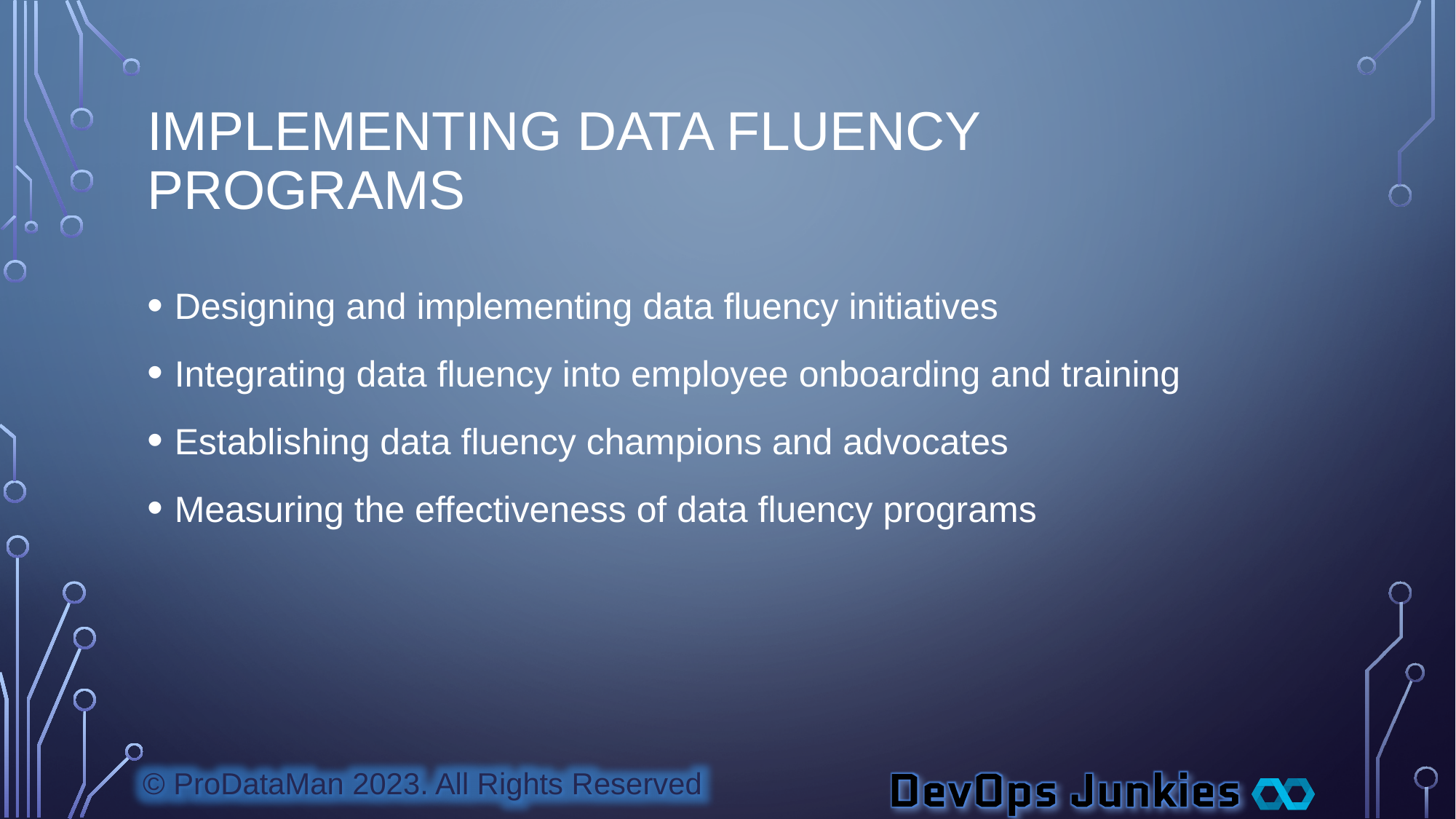

# Implementing Data Fluency Programs
Designing and implementing data fluency initiatives
Integrating data fluency into employee onboarding and training
Establishing data fluency champions and advocates
Measuring the effectiveness of data fluency programs